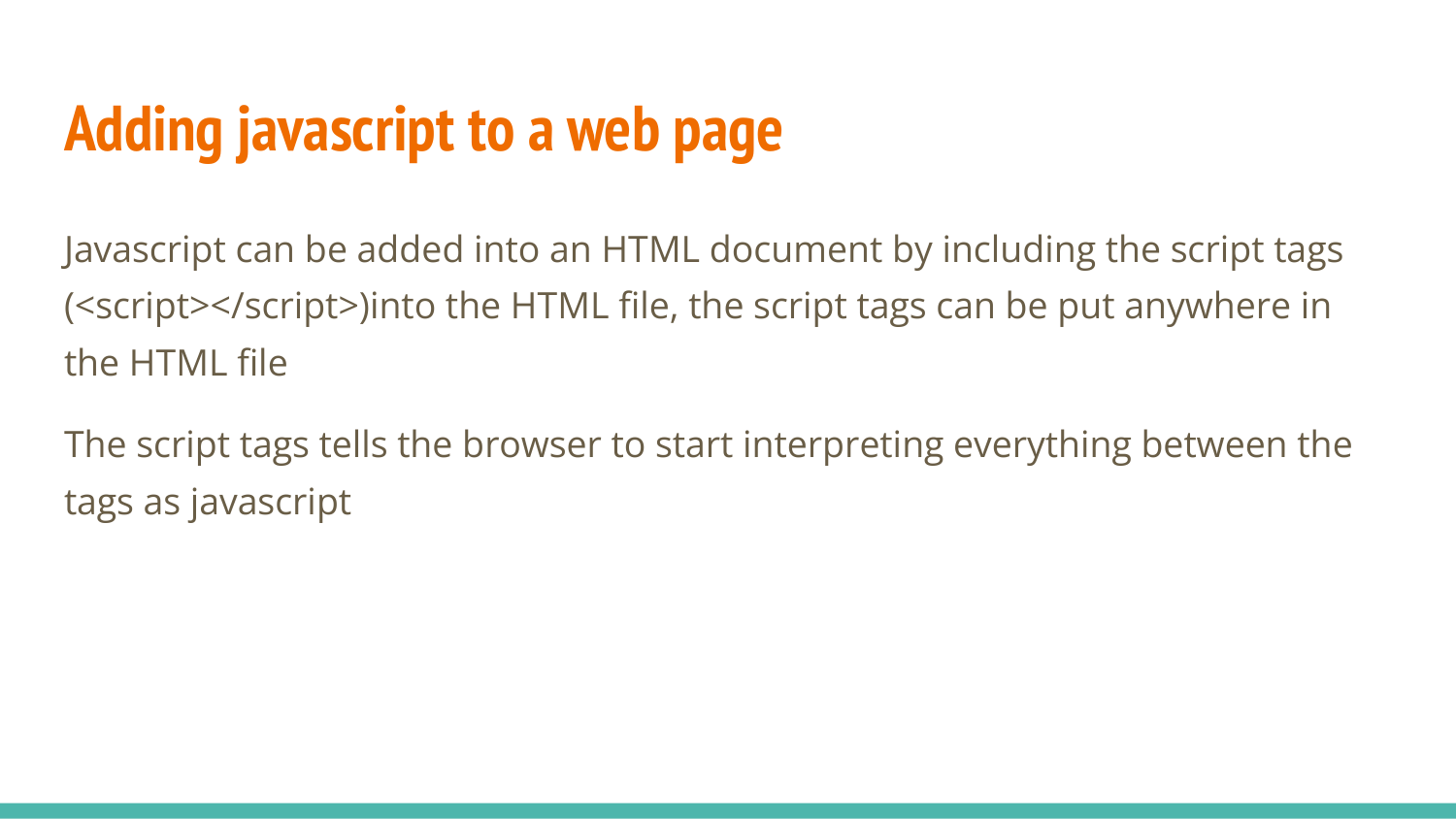

# Adding javascript to a web page
Javascript can be added into an HTML document by including the script tags (<script></script>)into the HTML file, the script tags can be put anywhere in the HTML file
The script tags tells the browser to start interpreting everything between the tags as javascript